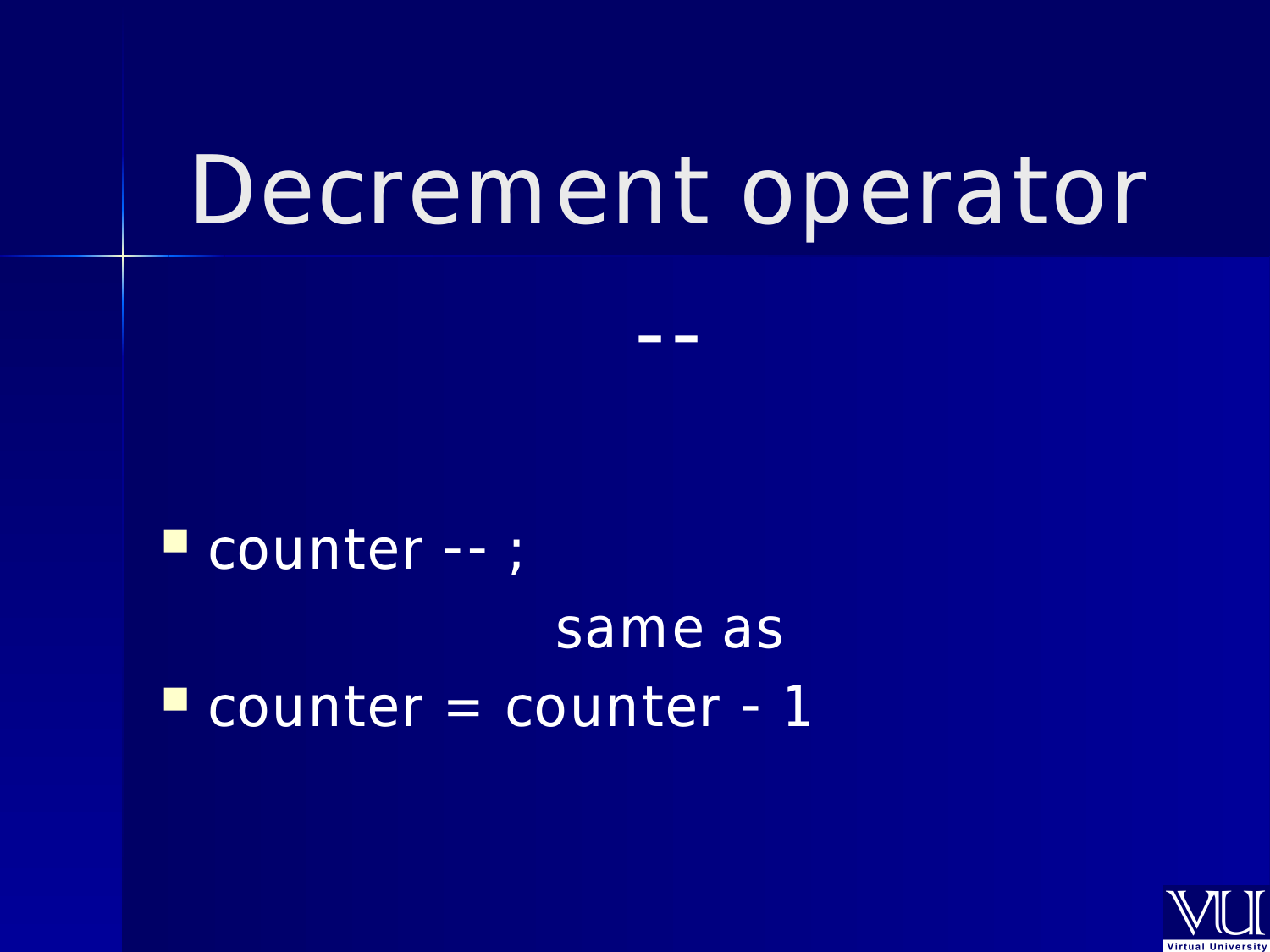

# Decrement operator
--

counter -- ;
same as
counter = counter - 1